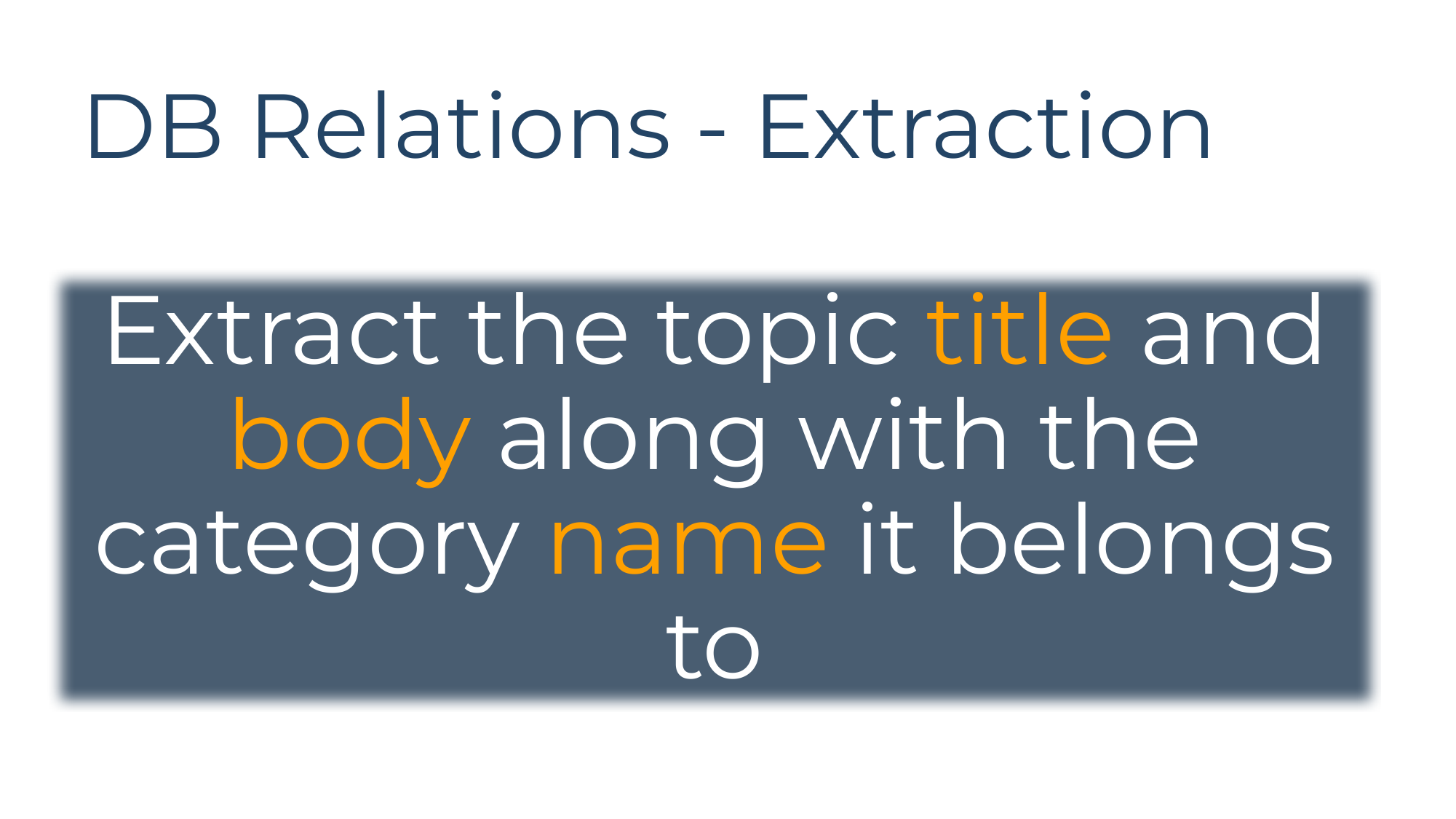

# DB Relations - Extraction
Extract the topic title and body along with the category name it belongs to